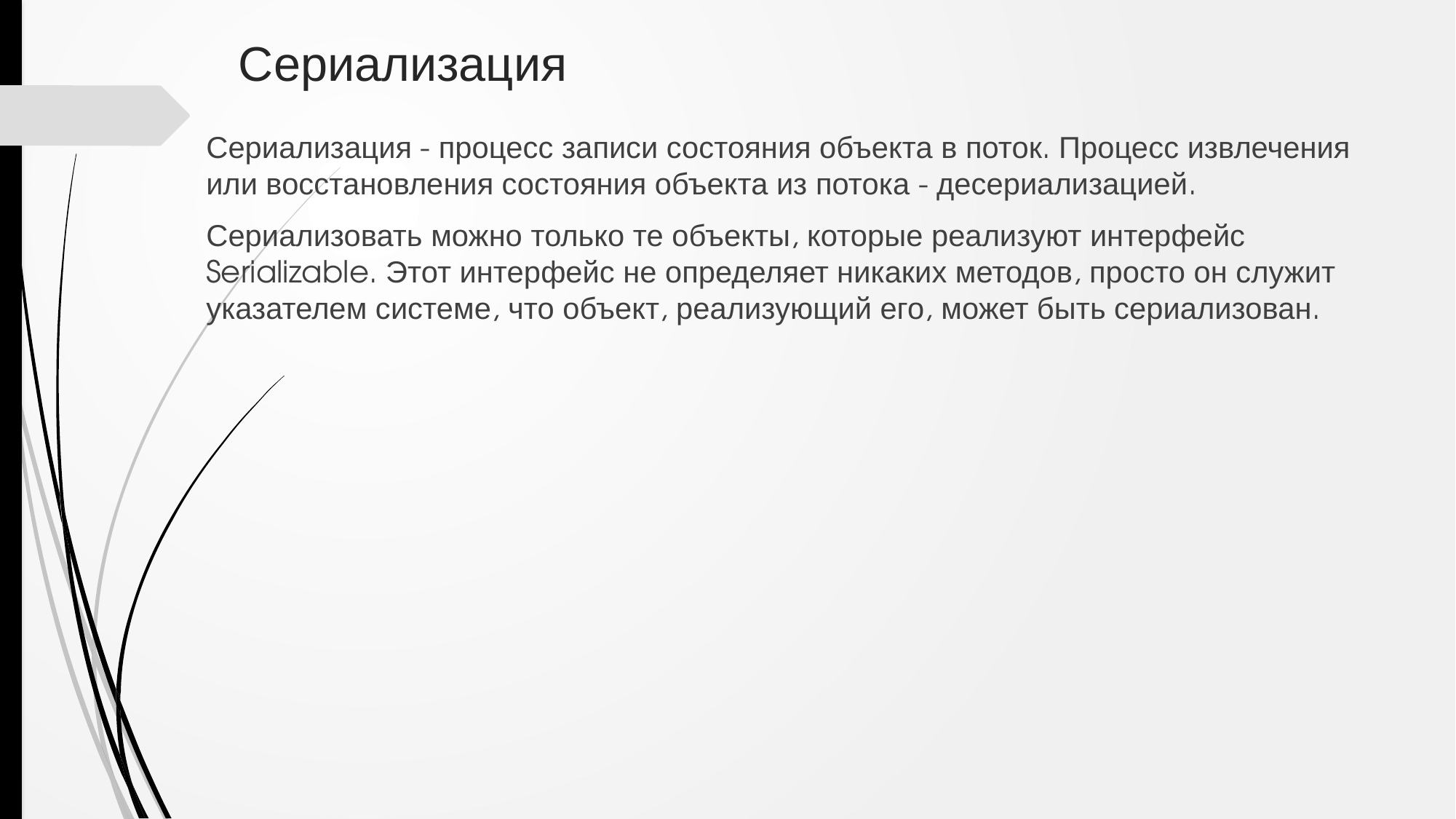

# Сериализация
Сериализация - процесс записи состояния объекта в поток. Процесс извлечения или восстановления состояния объекта из потока - десериализацией.
Сериализовать можно только те объекты, которые реализуют интерфейс Serializable. Этот интерфейс не определяет никаких методов, просто он служит указателем системе, что объект, реализующий его, может быть сериализован.